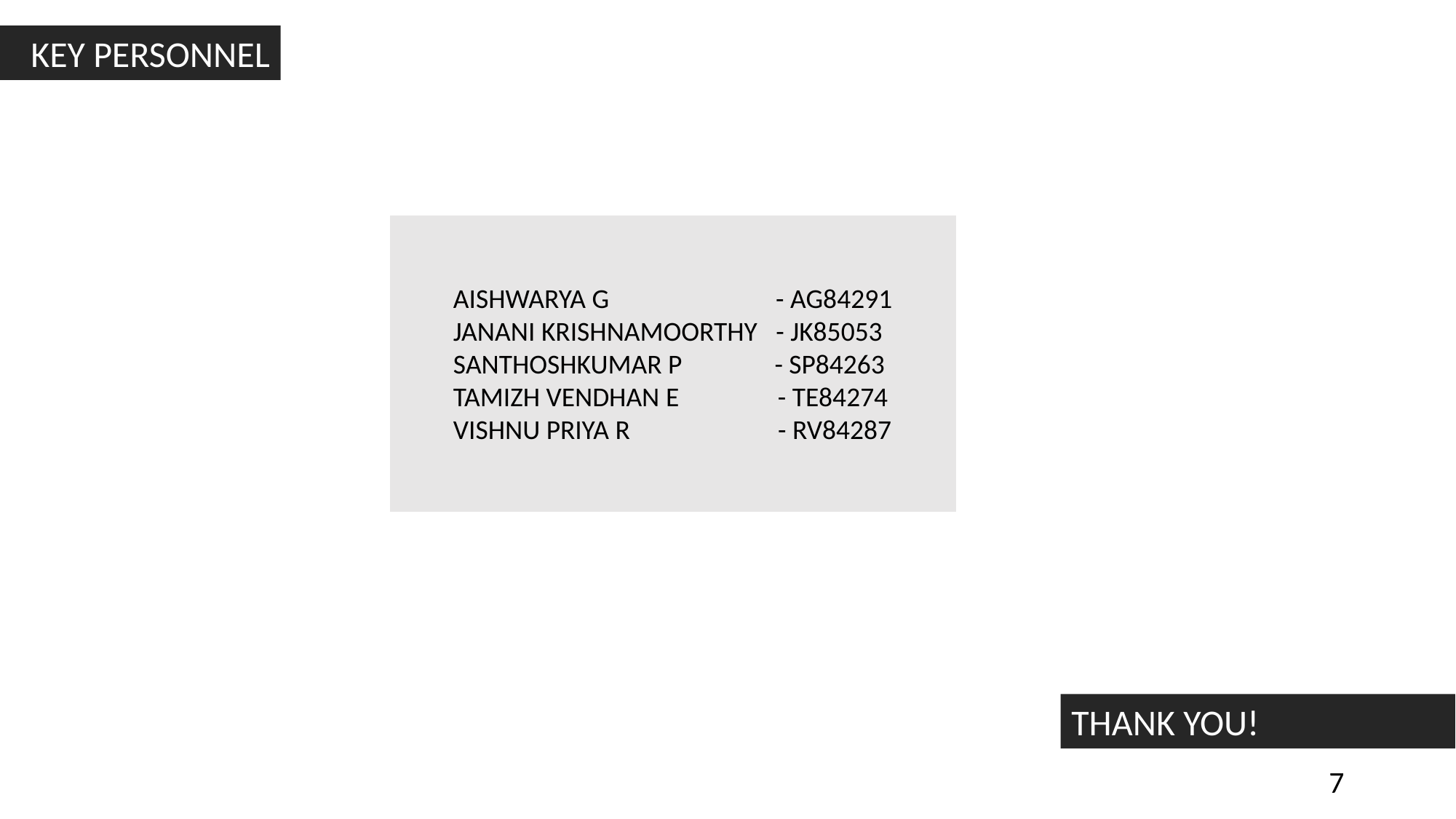

KEY PERSONNEL

AISHWARYA G                           - AG84291
JANANI KRISHNAMOORTHY   - JK85053
SANTHOSHKUMAR P               - SP84263
TAMIZH VENDHAN E                - TE84274
VISHNU PRIYA R                        - RV84287
THANK YOU!
7